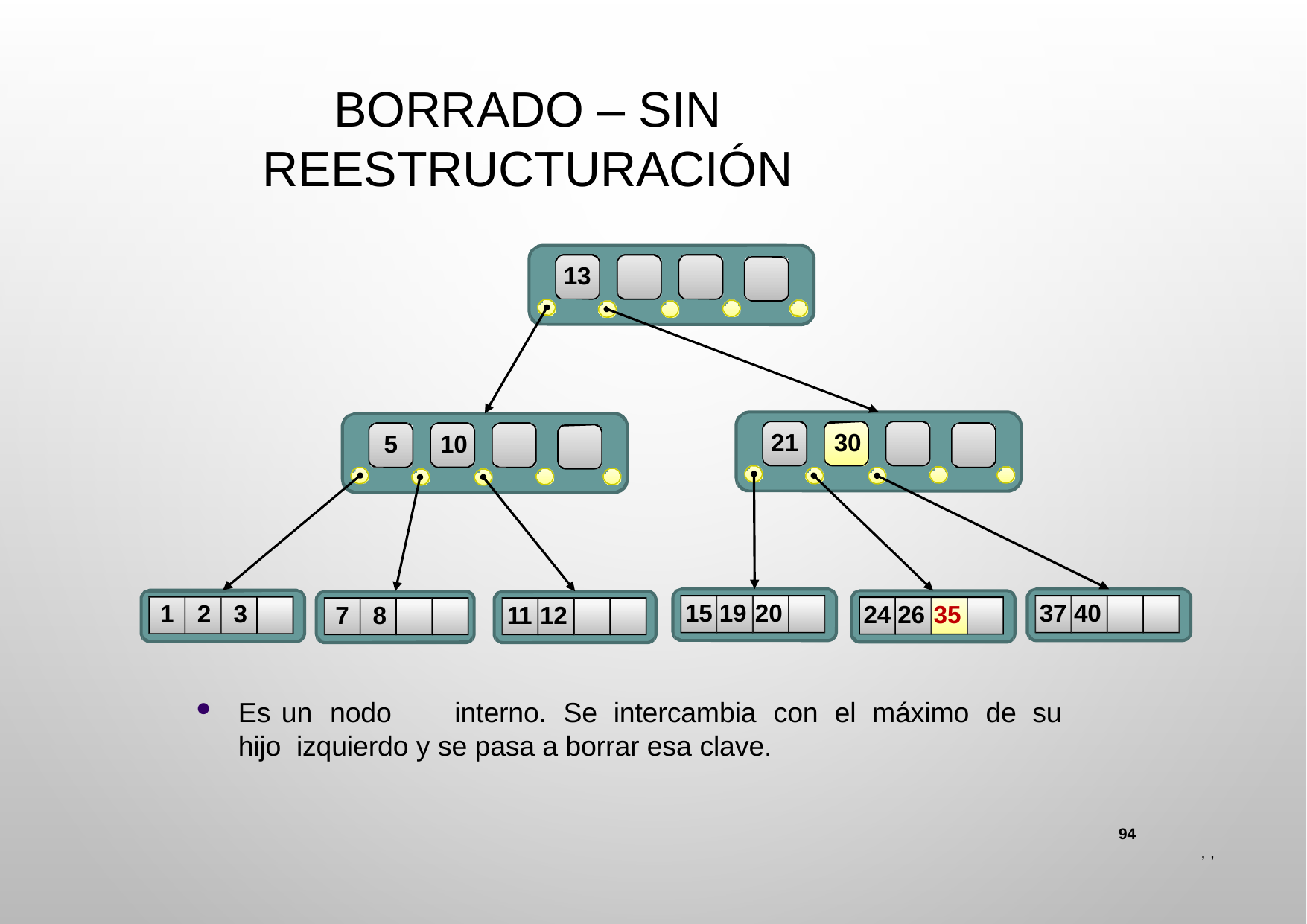

# Borrado – Sin reestructuración

13

21	30
5	10

15 19 20
37 40
1	2	3
24 26 35
7	8
11 12
Es	un	nodo	interno.	Se	intercambia	con	el	máximo	de	su	hijo  izquierdo y se pasa a borrar esa clave.
94

 , ,